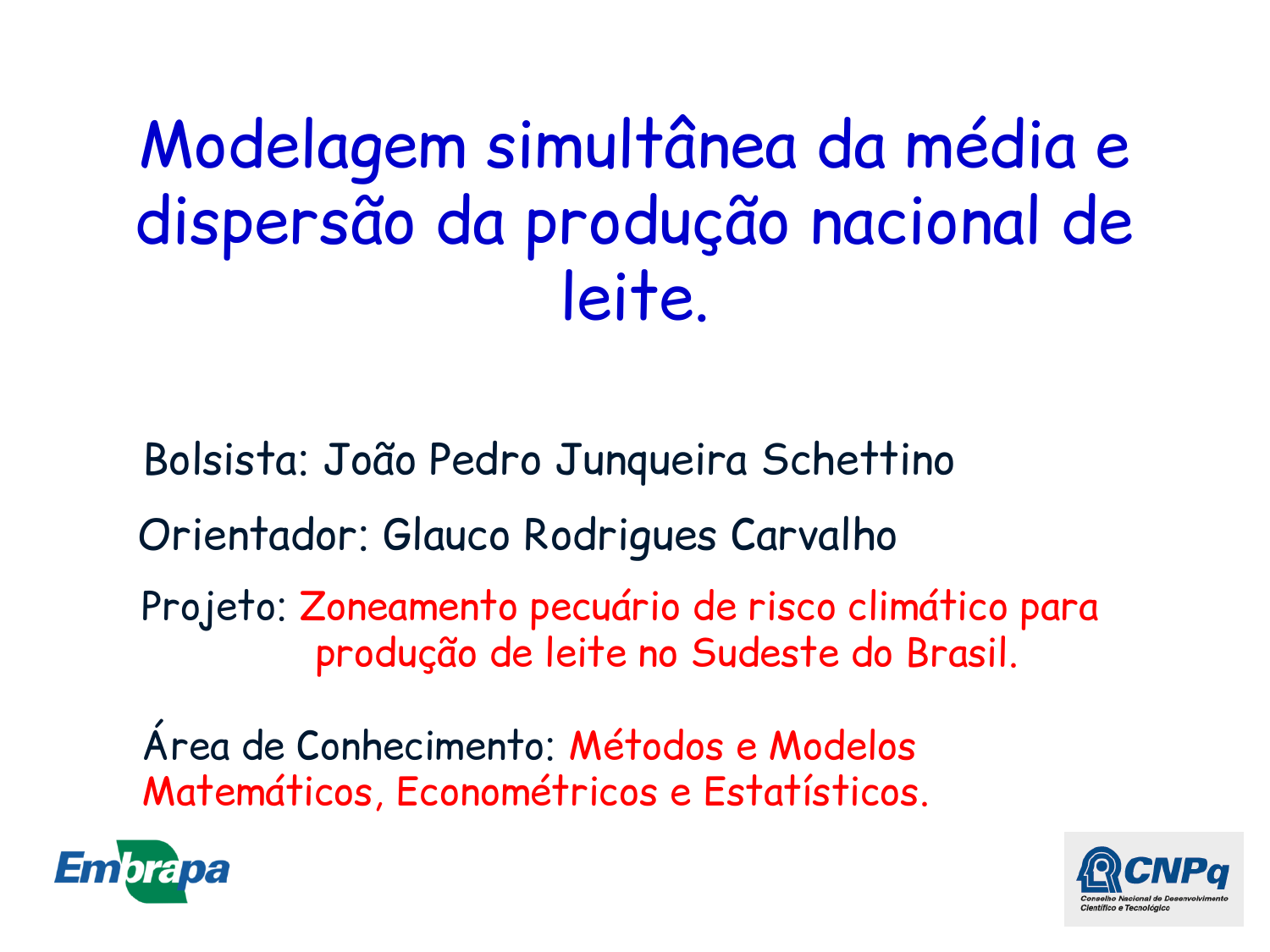

# Modelagem simultânea da média e dispersão da produção nacional de leite.
Bolsista: João Pedro Junqueira Schettino
Orientador: Glauco Rodrigues Carvalho
Projeto: Zoneamento pecuário de risco climático para produção de leite no Sudeste do Brasil.
Área de Conhecimento: Métodos e Modelos Matemáticos, Econométricos e Estatísticos.